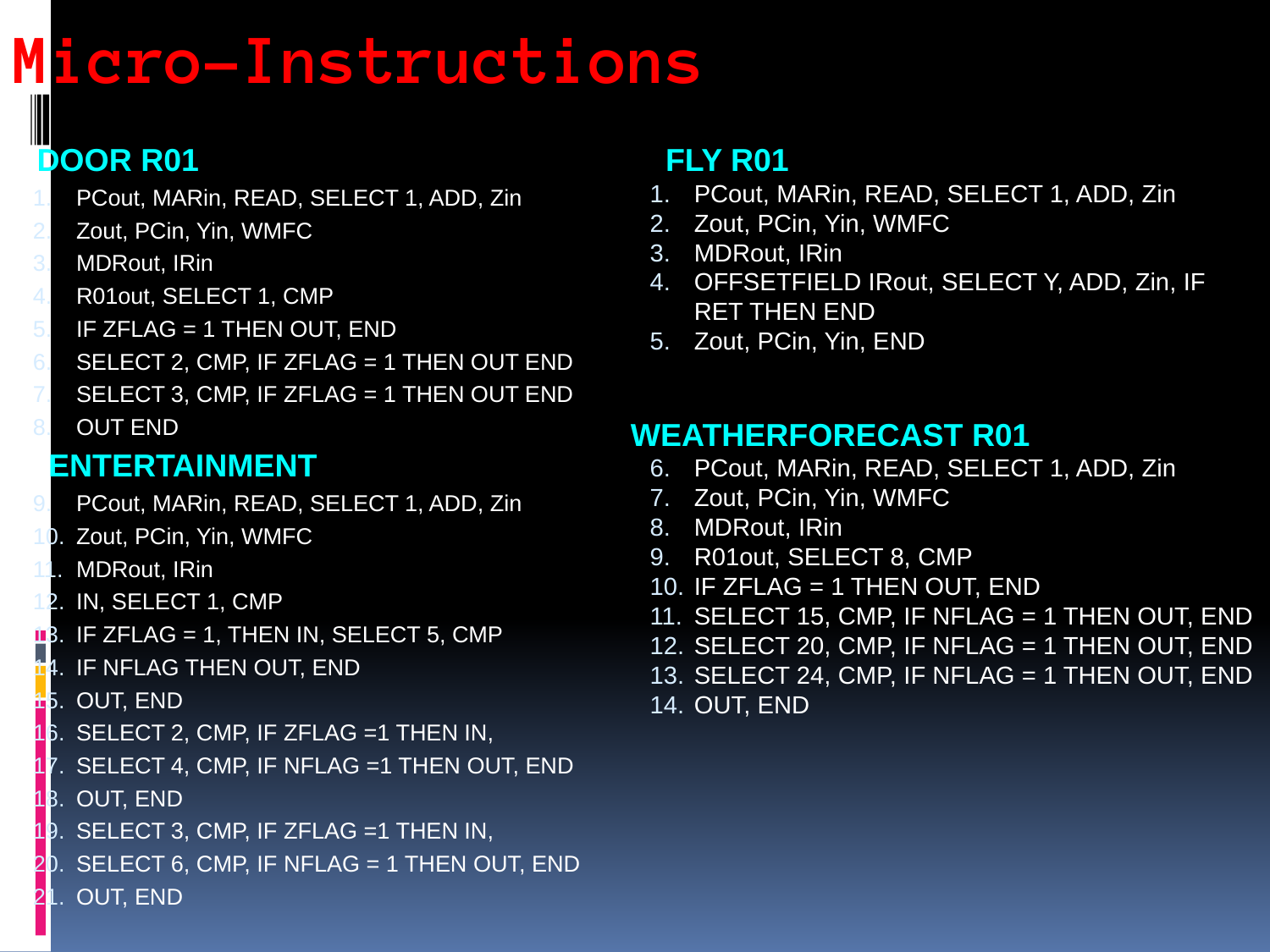

# Micro-Instructions
DOOR R01
PCout, MARin, READ, SELECT 1, ADD, Zin
Zout, PCin, Yin, WMFC
MDRout, IRin
R01out, SELECT 1, CMP
IF ZFLAG = 1 THEN OUT, END
SELECT 2, CMP, IF ZFLAG = 1 THEN OUT END
SELECT 3, CMP, IF ZFLAG = 1 THEN OUT END
OUT END
    ENTERTAINMENT
PCout, MARin, READ, SELECT 1, ADD, Zin
Zout, PCin, Yin, WMFC
MDRout, IRin
IN, SELECT 1, CMP
IF ZFLAG = 1, THEN IN, SELECT 5, CMP
IF NFLAG THEN OUT, END
OUT, END
SELECT 2, CMP, IF ZFLAG =1 THEN IN,
SELECT 4, CMP, IF NFLAG =1 THEN OUT, END
OUT, END
SELECT 3, CMP, IF ZFLAG =1 THEN IN,
SELECT 6, CMP, IF NFLAG = 1 THEN OUT, END
OUT, END

     FLY R01
PCout, MARin, READ, SELECT 1, ADD, Zin
Zout, PCin, Yin, WMFC
MDRout, IRin
OFFSETFIELD IRout, SELECT Y, ADD, Zin, IF RET THEN END
Zout, PCin, Yin, END

WEATHERFORECAST R01
PCout, MARin, READ, SELECT 1, ADD, Zin
Zout, PCin, Yin, WMFC
MDRout, IRin
R01out, SELECT 8, CMP
IF ZFLAG = 1 THEN OUT, END
SELECT 15, CMP, IF NFLAG = 1 THEN OUT, END
SELECT 20, CMP, IF NFLAG = 1 THEN OUT, END
SELECT 24, CMP, IF NFLAG = 1 THEN OUT, END
OUT, END